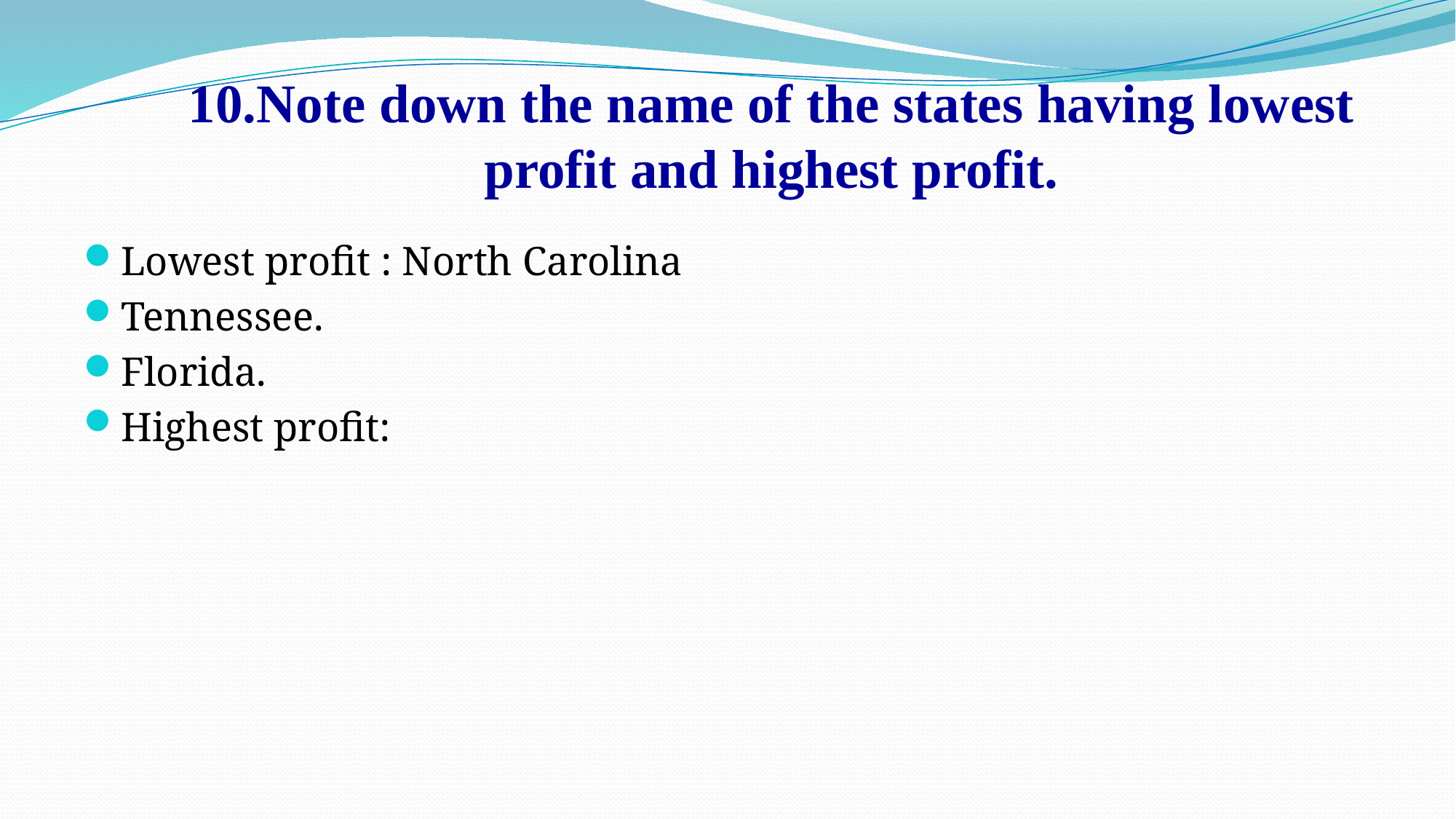

# 10.Note down the name of the states having lowest profit and highest profit.
Lowest profit : North Carolina
Tennessee.
Florida.
Highest profit: